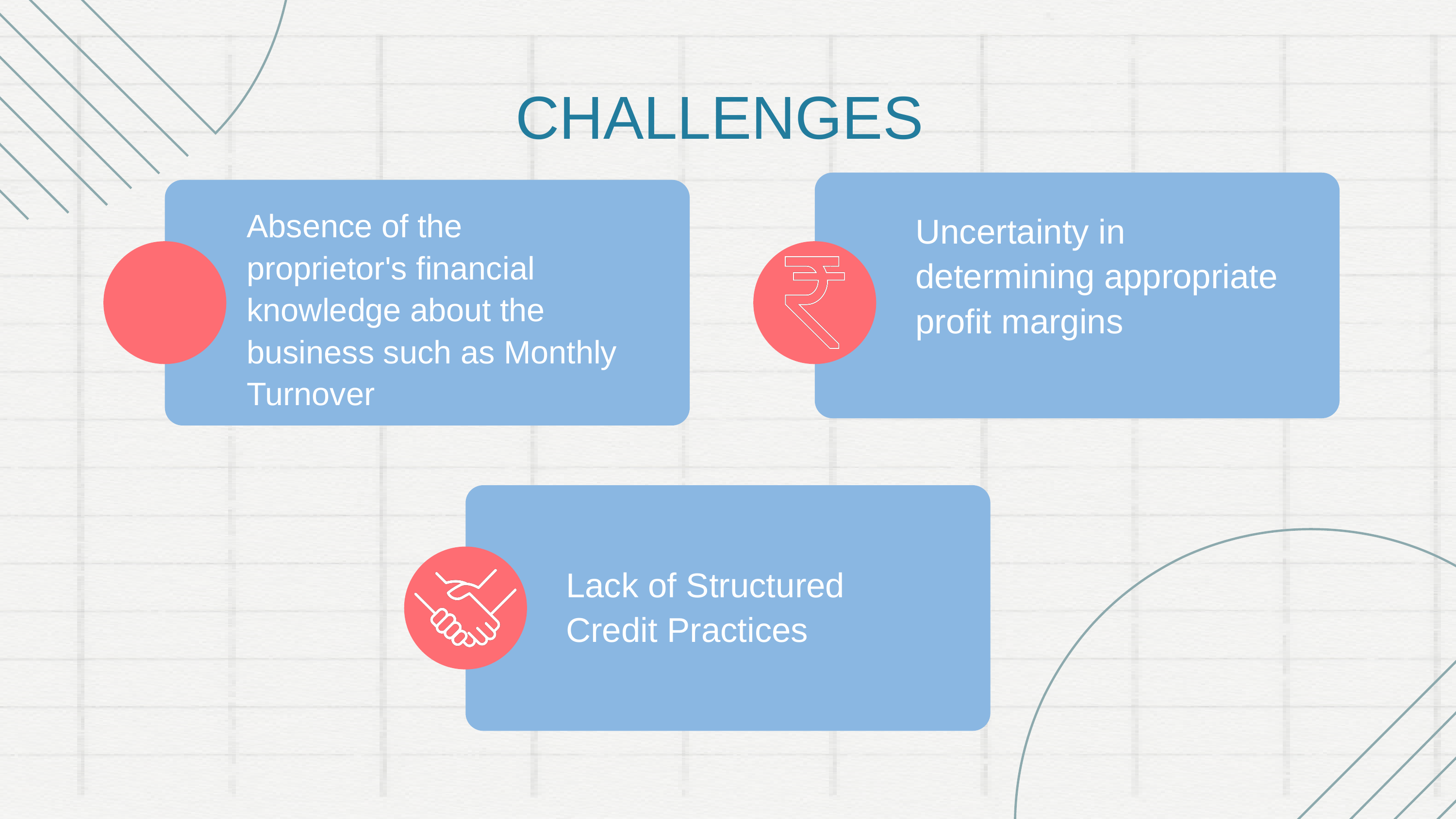

CHALLENGES

Absence of the proprietor's financial knowledge about the business such as Monthly Turnover
Uncertainty in determining appropriate profit margins

Lack of Structured
Credit Practices